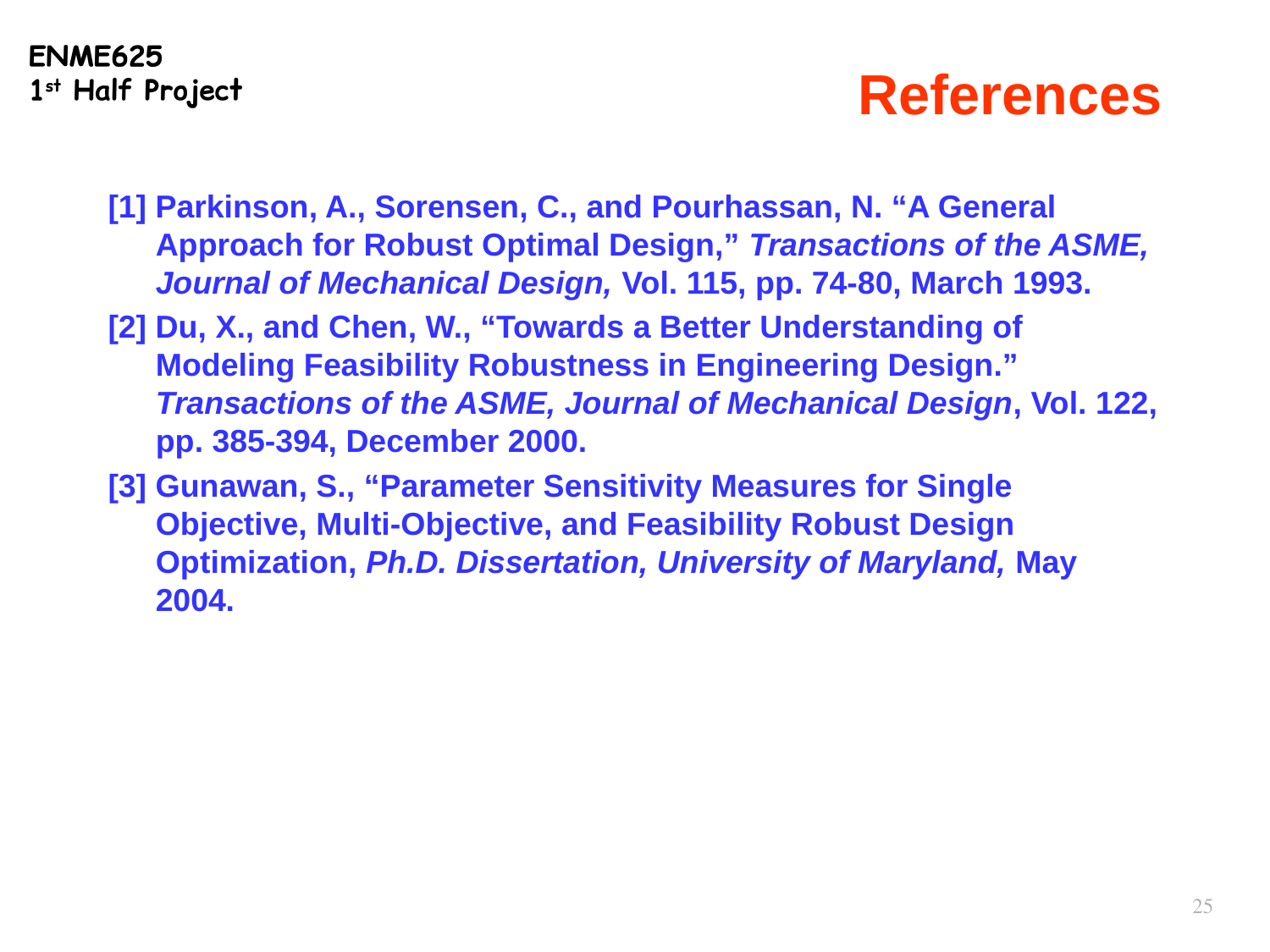

# References
[1] Parkinson, A., Sorensen, C., and Pourhassan, N. “A General Approach for Robust Optimal Design,” Transactions of the ASME, Journal of Mechanical Design, Vol. 115, pp. 74-80, March 1993.
[2] Du, X., and Chen, W., “Towards a Better Understanding of Modeling Feasibility Robustness in Engineering Design.”  Transactions of the ASME, Journal of Mechanical Design, Vol. 122, pp. 385-394, December 2000.
[3] Gunawan, S., “Parameter Sensitivity Measures for Single Objective, Multi-Objective, and Feasibility Robust Design Optimization, Ph.D. Dissertation, University of Maryland, May 2004.

25